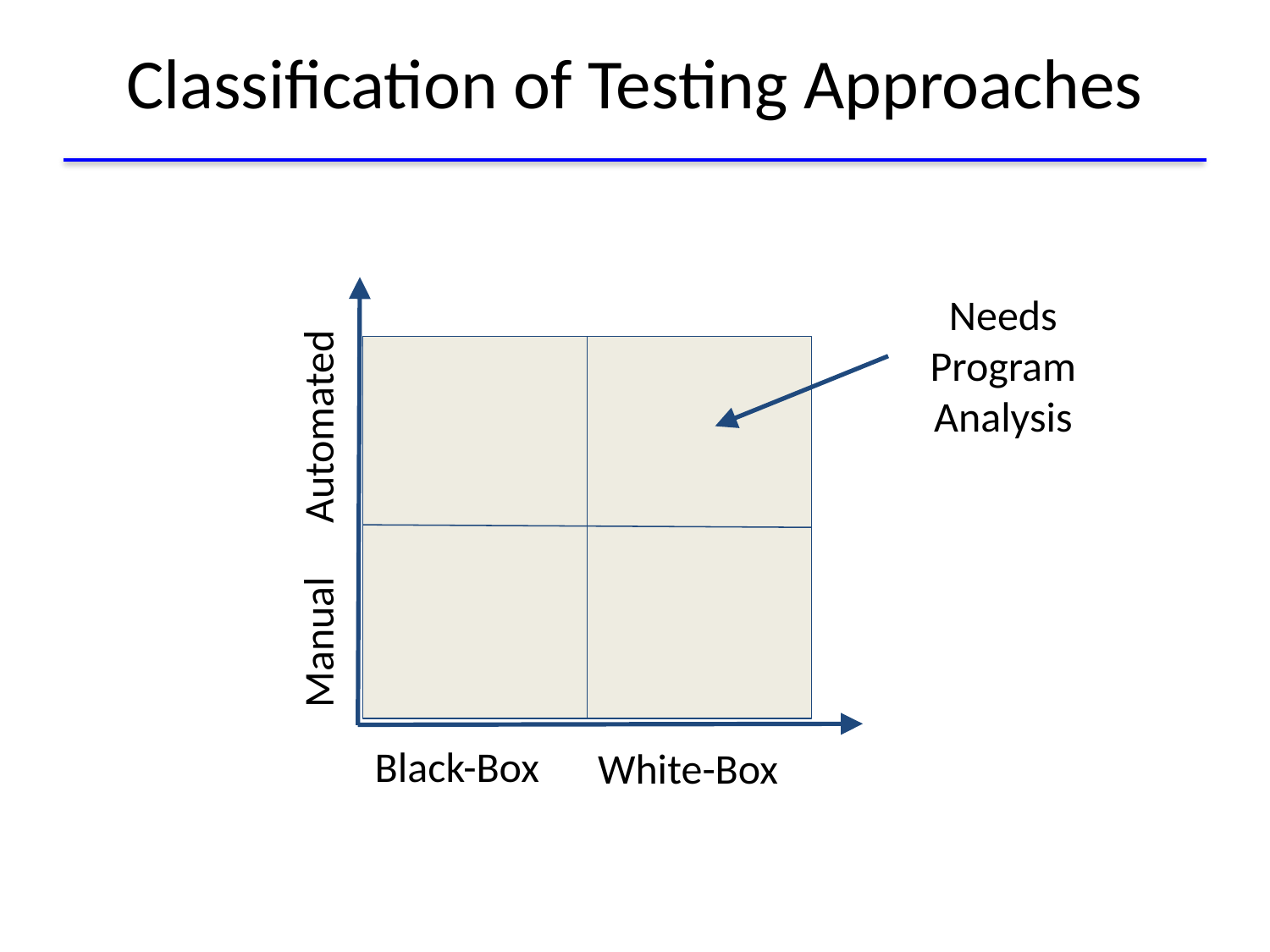

# Classification of Testing Approaches
Needs Program Analysis

Automated
Manual
Black-Box
White-Box